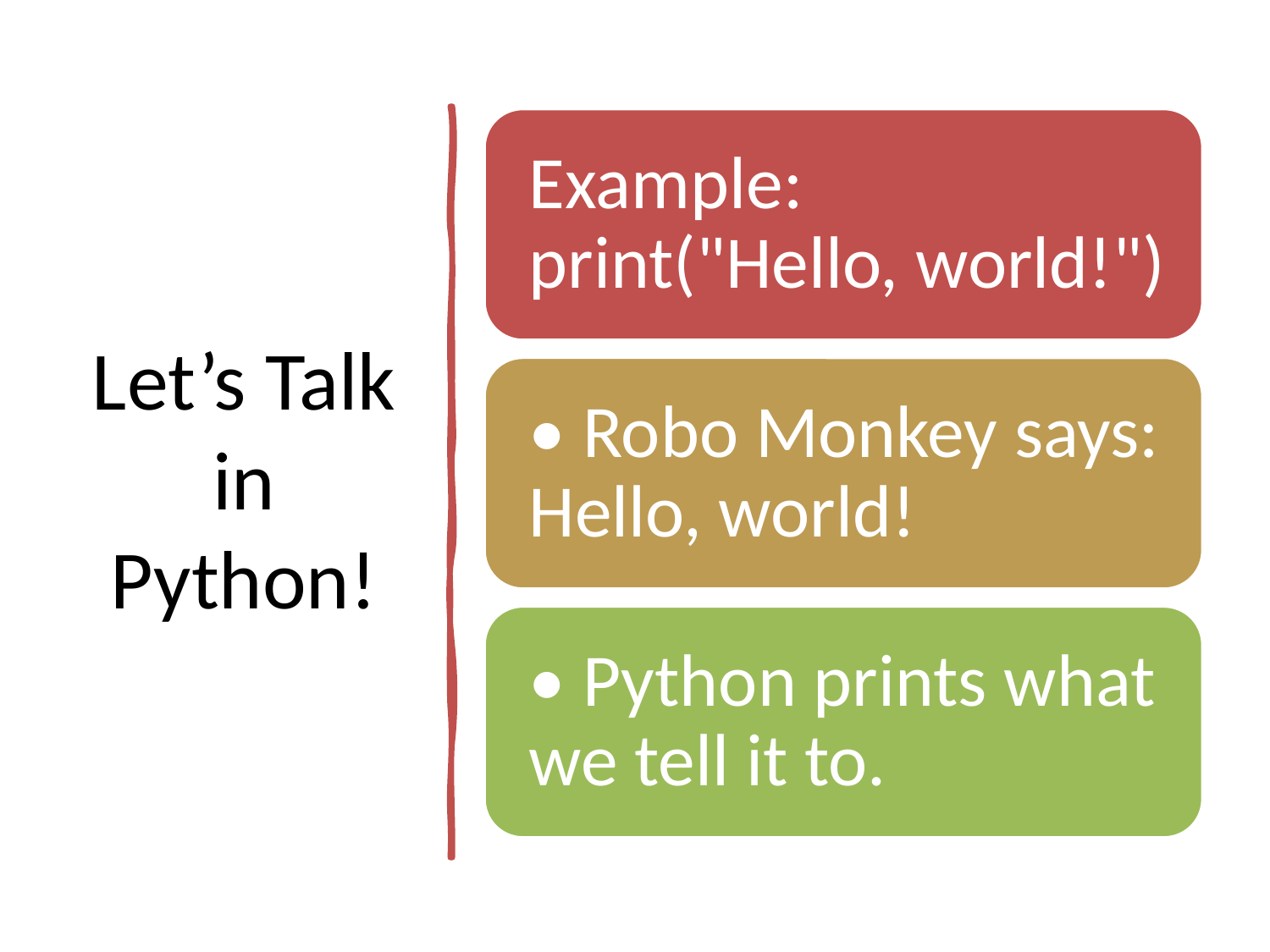

Example: print("Hello, world!")
• Robo Monkey says: Hello, world!
• Python prints what we tell it to.
# Let’s Talk in Python!